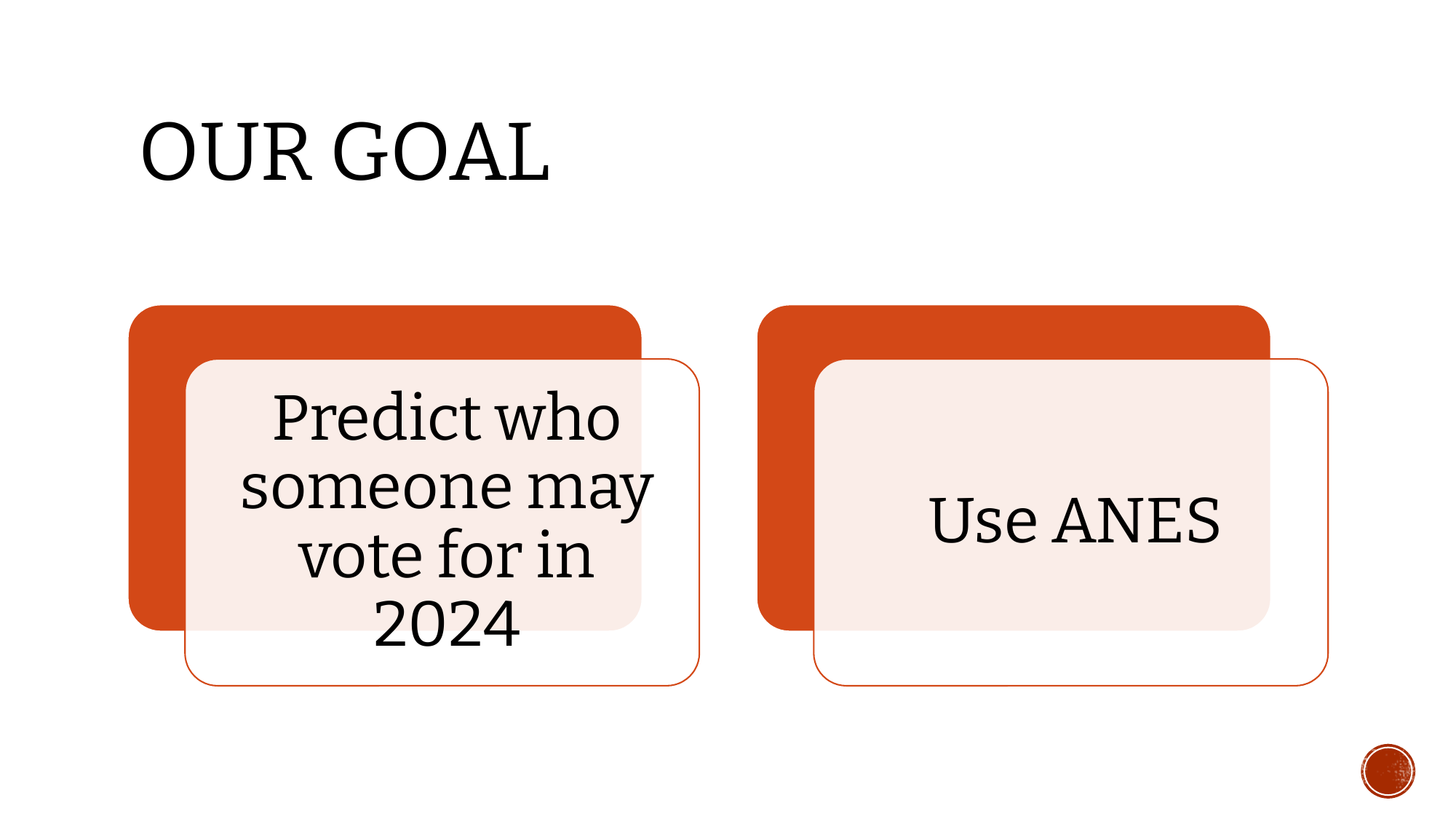

# Our Goal
Predict who someone may vote for in 2024
Use ANES